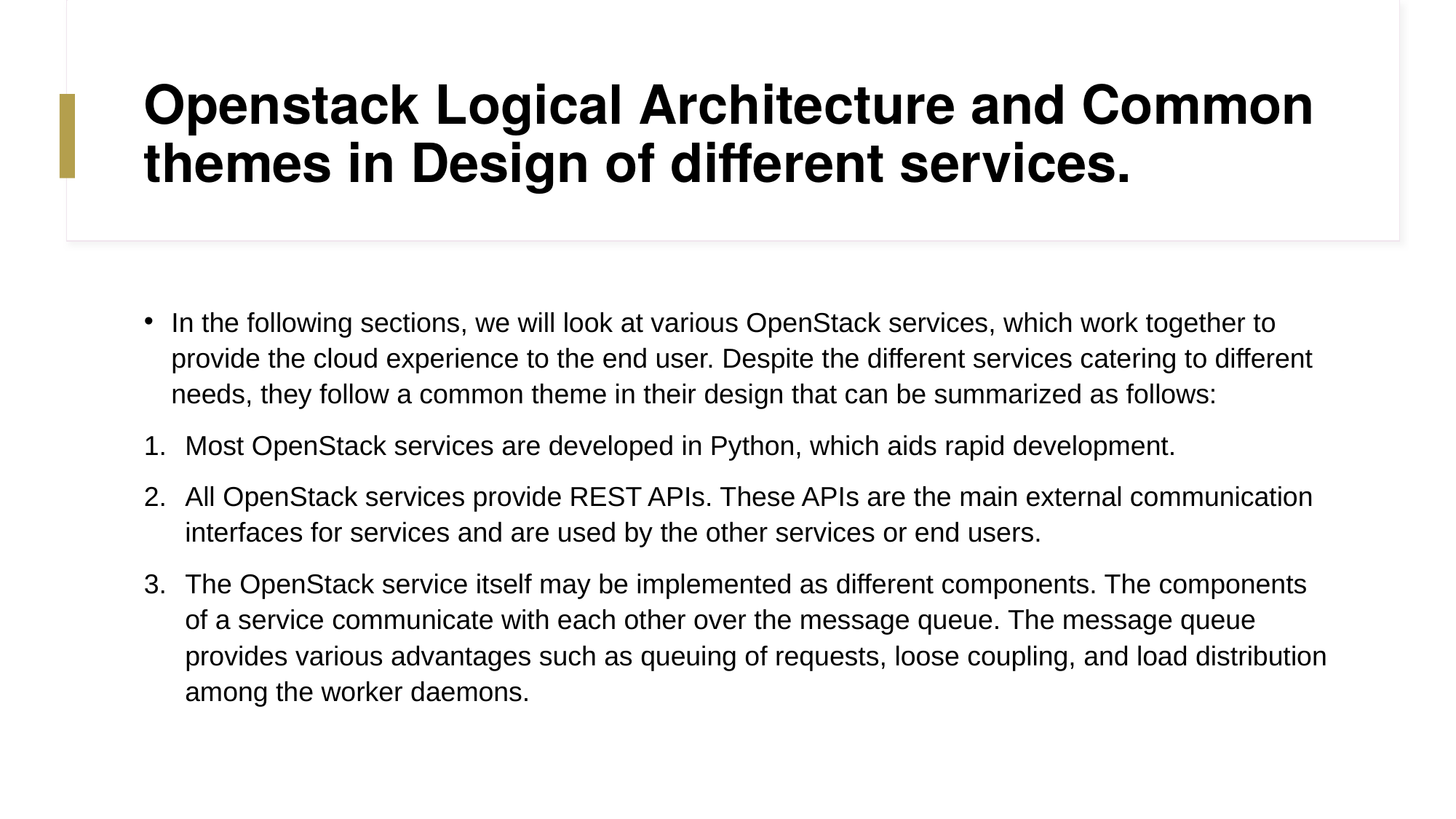

# Openstack Logical Architecture and Common themes in Design of different services.
In the following sections, we will look at various OpenStack services, which work together to provide the cloud experience to the end user. Despite the different services catering to different needs, they follow a common theme in their design that can be summarized as follows:
Most OpenStack services are developed in Python, which aids rapid development.
All OpenStack services provide REST APIs. These APIs are the main external communication interfaces for services and are used by the other services or end users.
The OpenStack service itself may be implemented as different components. The components of a service communicate with each other over the message queue. The message queue provides various advantages such as queuing of requests, loose coupling, and load distribution among the worker daemons.